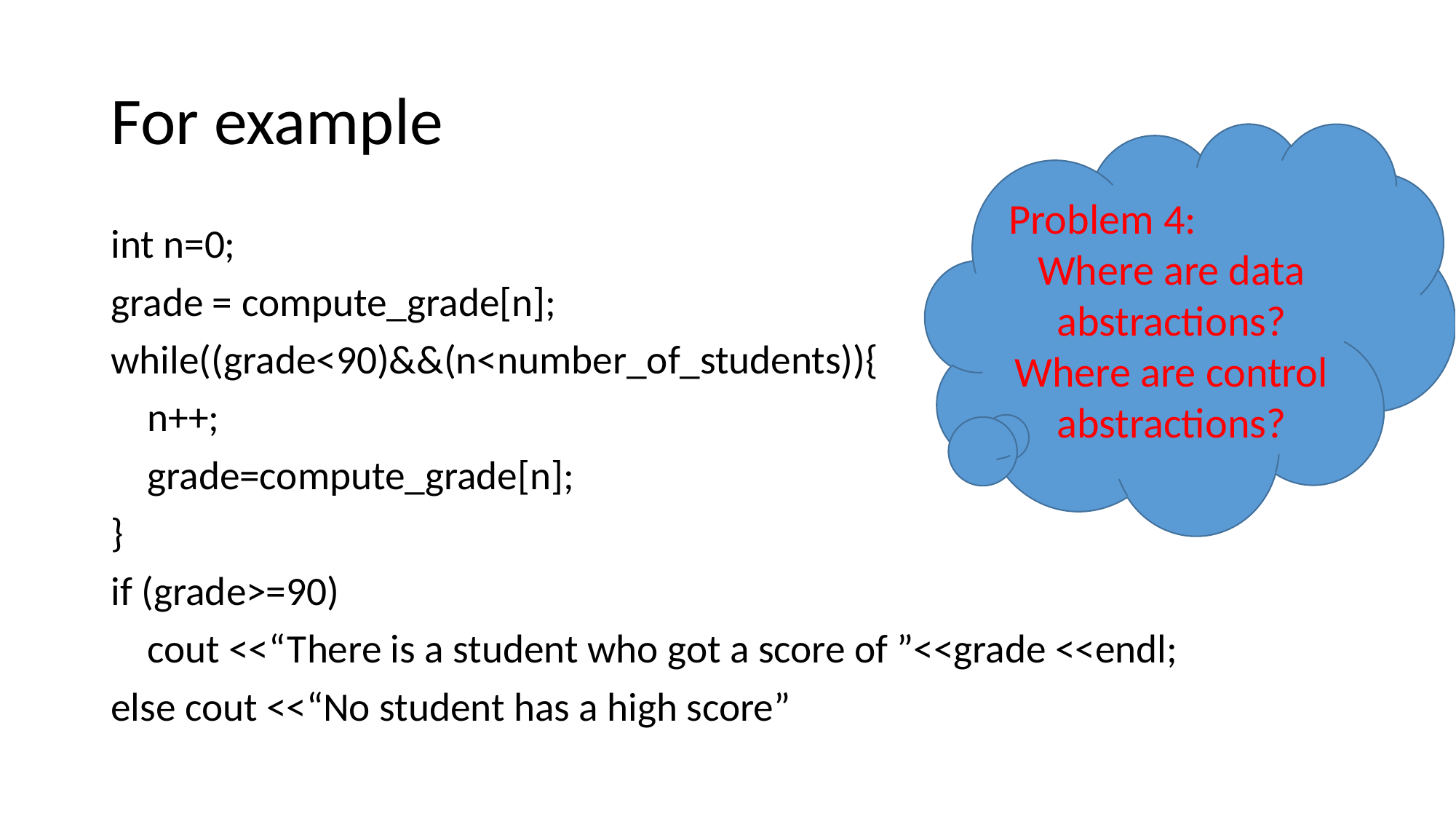

# For example
Problem 4:
Where are data abstractions?
Where are control abstractions?
int n=0;
grade = compute_grade[n];
while((grade<90)&&(n<number_of_students)){
    n++;
    grade=compute_grade[n];
}
if (grade>=90)
    cout <<“There is a student who got a score of ”<<grade <<endl;
else cout <<“No student has a high score”